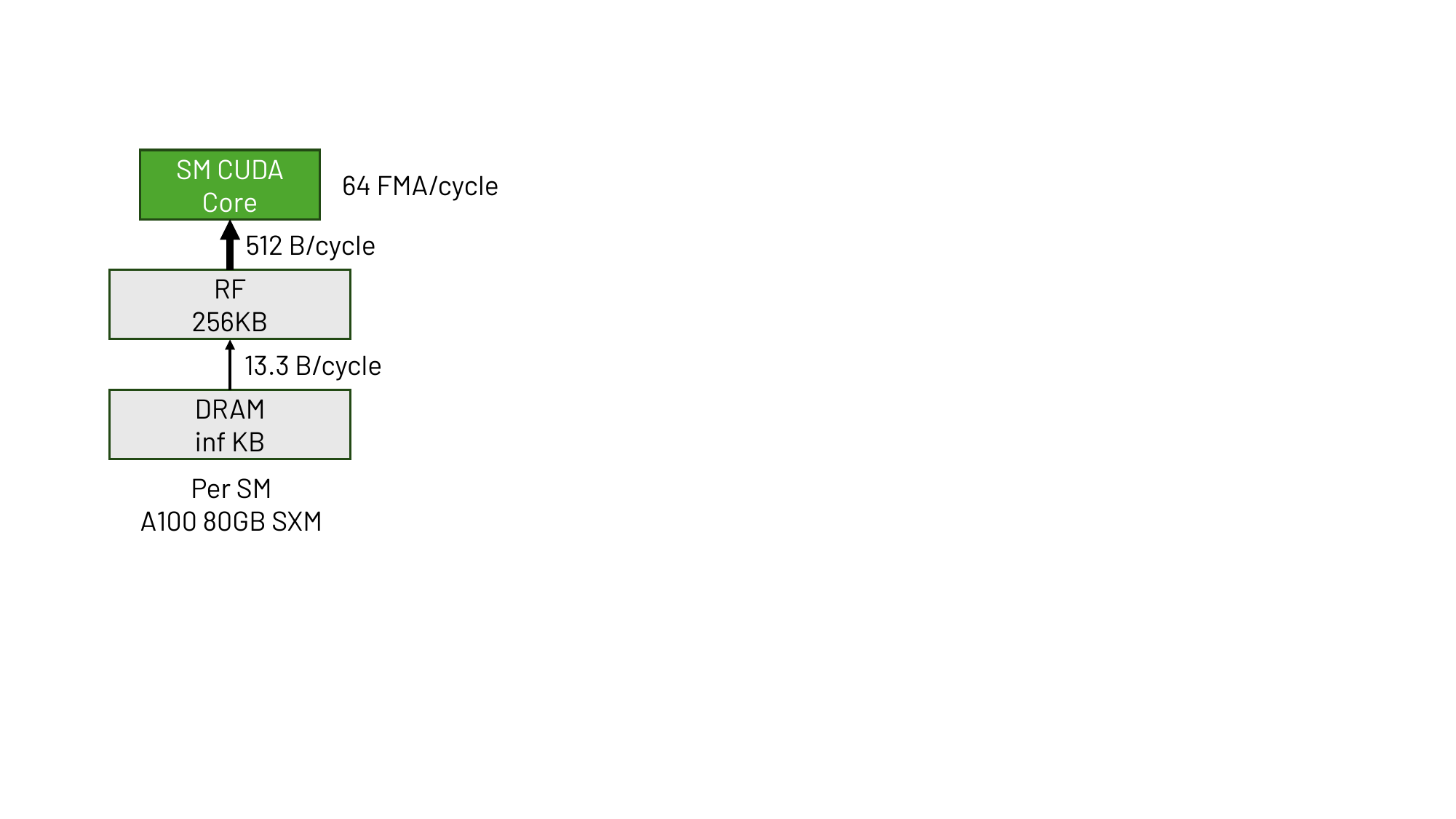

SM CUDA Core
64 FMA/cycle
512 B/cycle
RF
256KB
13.3 B/cycle
DRAM
inf KB
Per SM
A100 80GB SXM